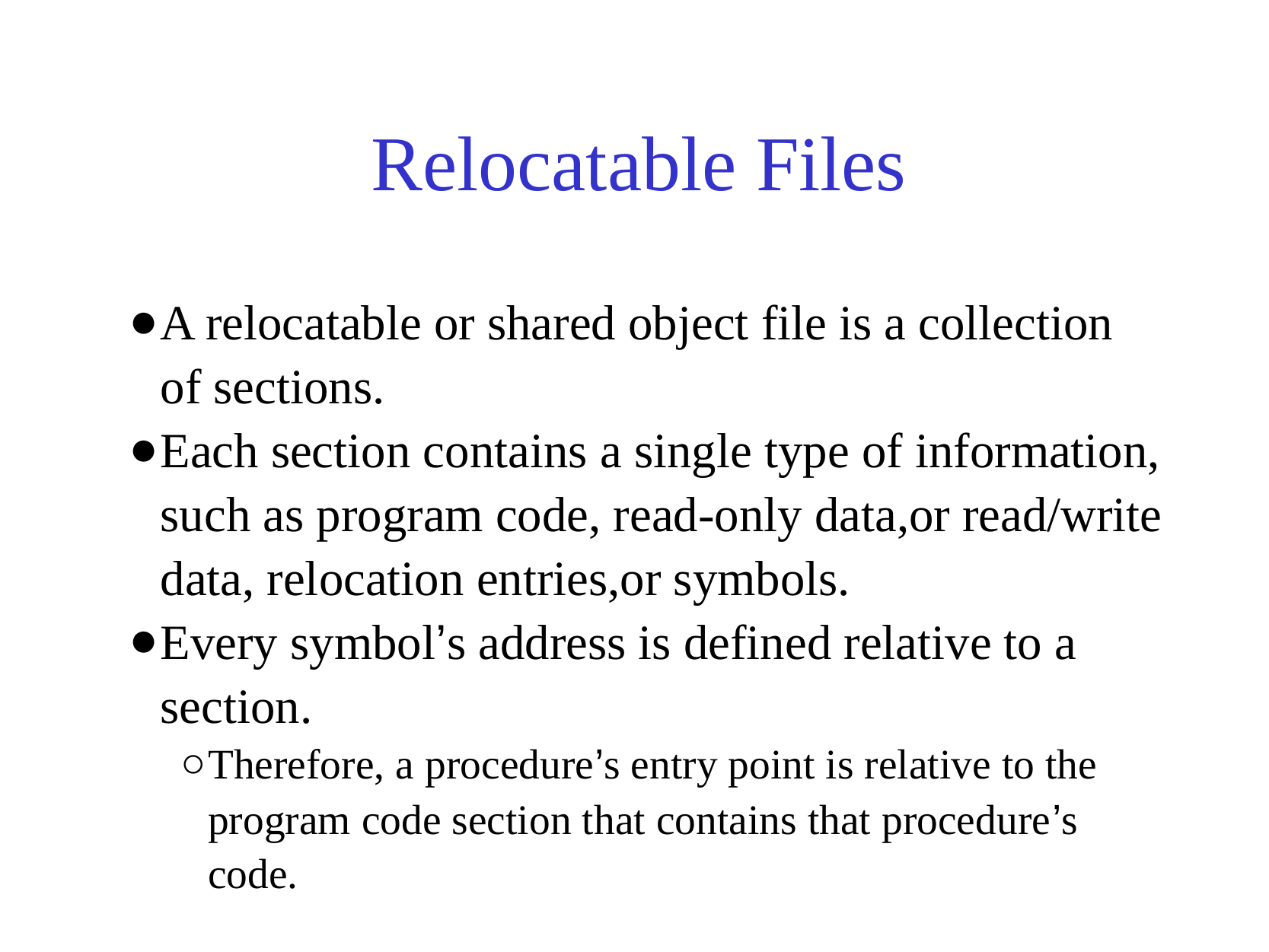

# Relocatable Files
A relocatable or shared object file is a collection of sections.
Each section contains a single type of information, such as program code, read-only data,or read/write data, relocation entries,or symbols.
Every symbol’s address is defined relative to a section.
Therefore, a procedure’s entry point is relative to the program code section that contains that procedure’s code.